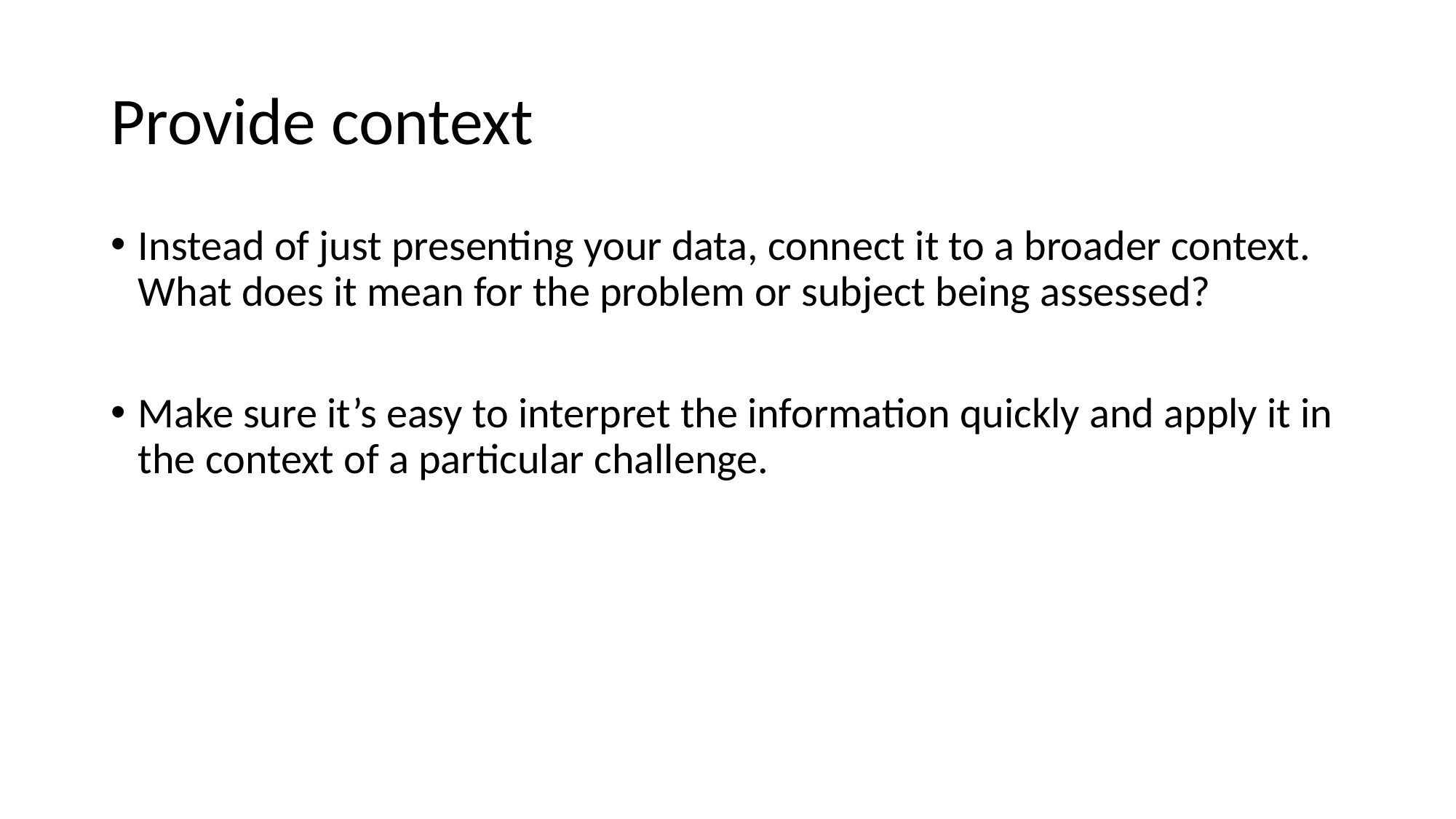

# Provide context
Instead of just presenting your data, connect it to a broader context. What does it mean for the problem or subject being assessed?

Make sure it’s easy to interpret the information quickly and apply it in the context of a particular challenge.